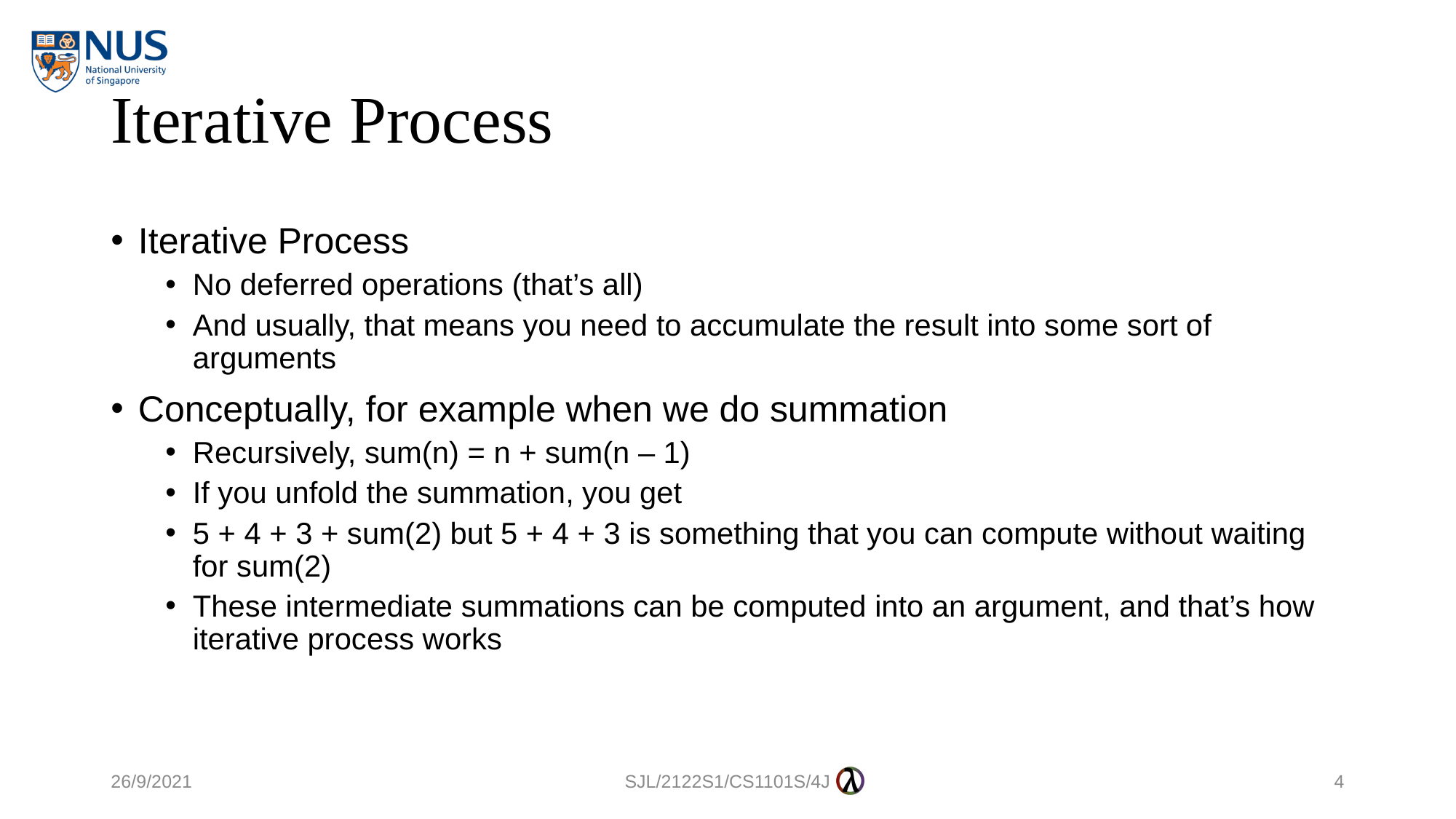

# Iterative Process
Iterative Process
No deferred operations (that’s all)
And usually, that means you need to accumulate the result into some sort of arguments
Conceptually, for example when we do summation
Recursively, sum(n) = n + sum(n – 1)
If you unfold the summation, you get
5 + 4 + 3 + sum(2) but 5 + 4 + 3 is something that you can compute without waiting for sum(2)
These intermediate summations can be computed into an argument, and that’s how iterative process works

26/9/2021
SJL/2122S1/CS1101S/4J
4